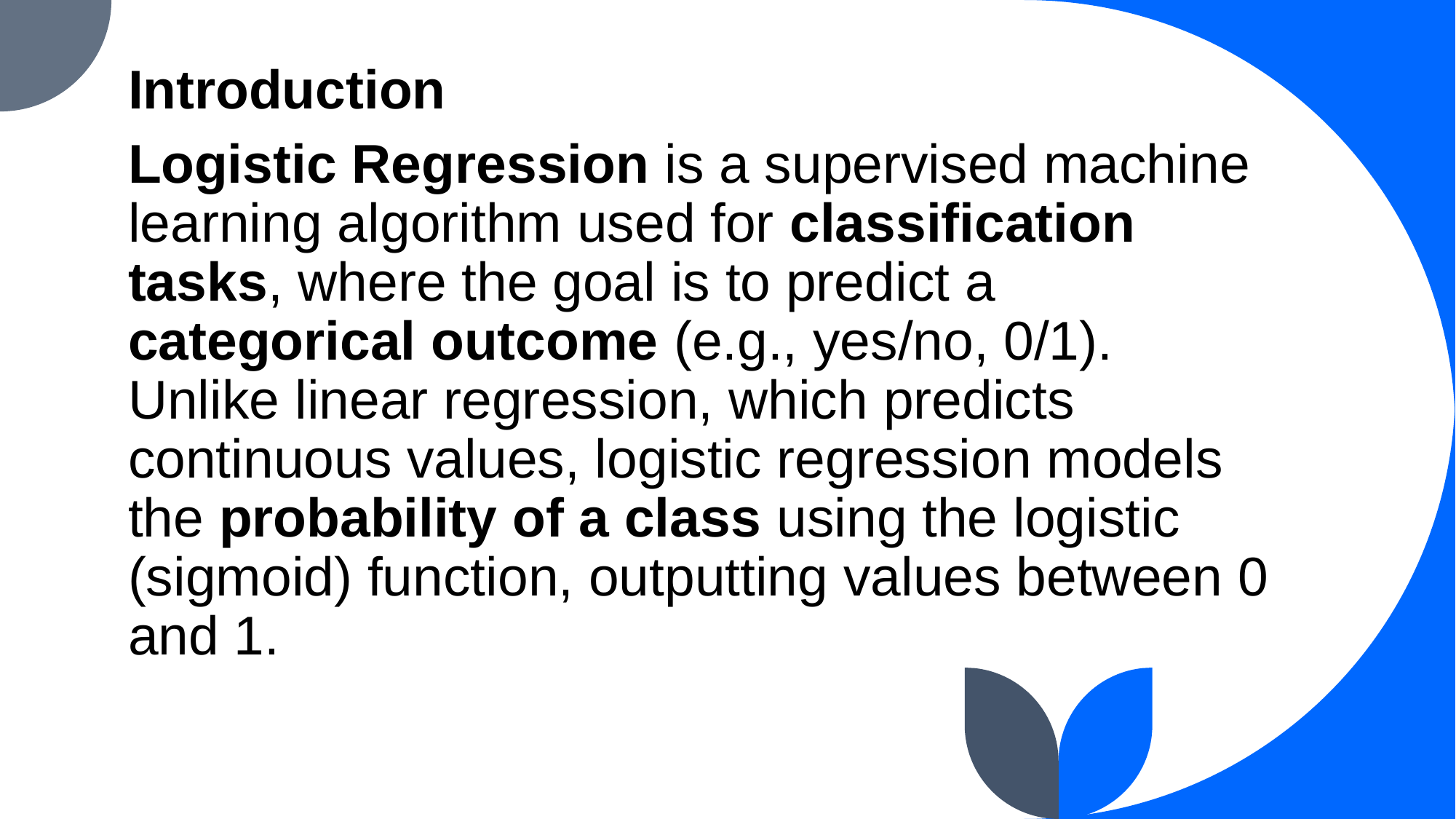

Introduction
Logistic Regression is a supervised machine learning algorithm used for classification tasks, where the goal is to predict a categorical outcome (e.g., yes/no, 0/1). Unlike linear regression, which predicts continuous values, logistic regression models the probability of a class using the logistic (sigmoid) function, outputting values between 0 and 1.